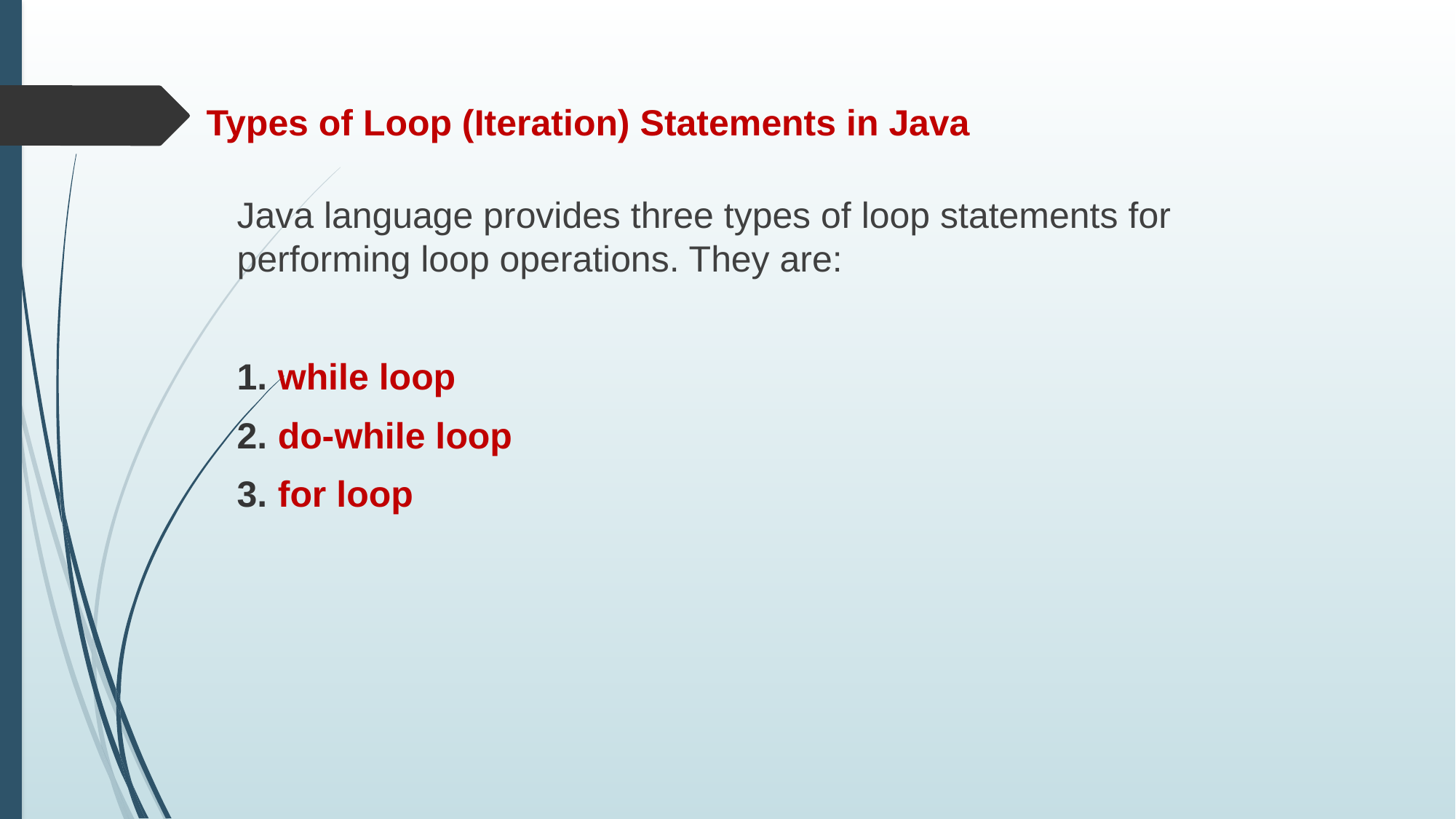

# Types of Loop (Iteration) Statements in Java
Java language provides three types of loop statements for performing loop operations. They are:

while loop
do-while loop
for loop